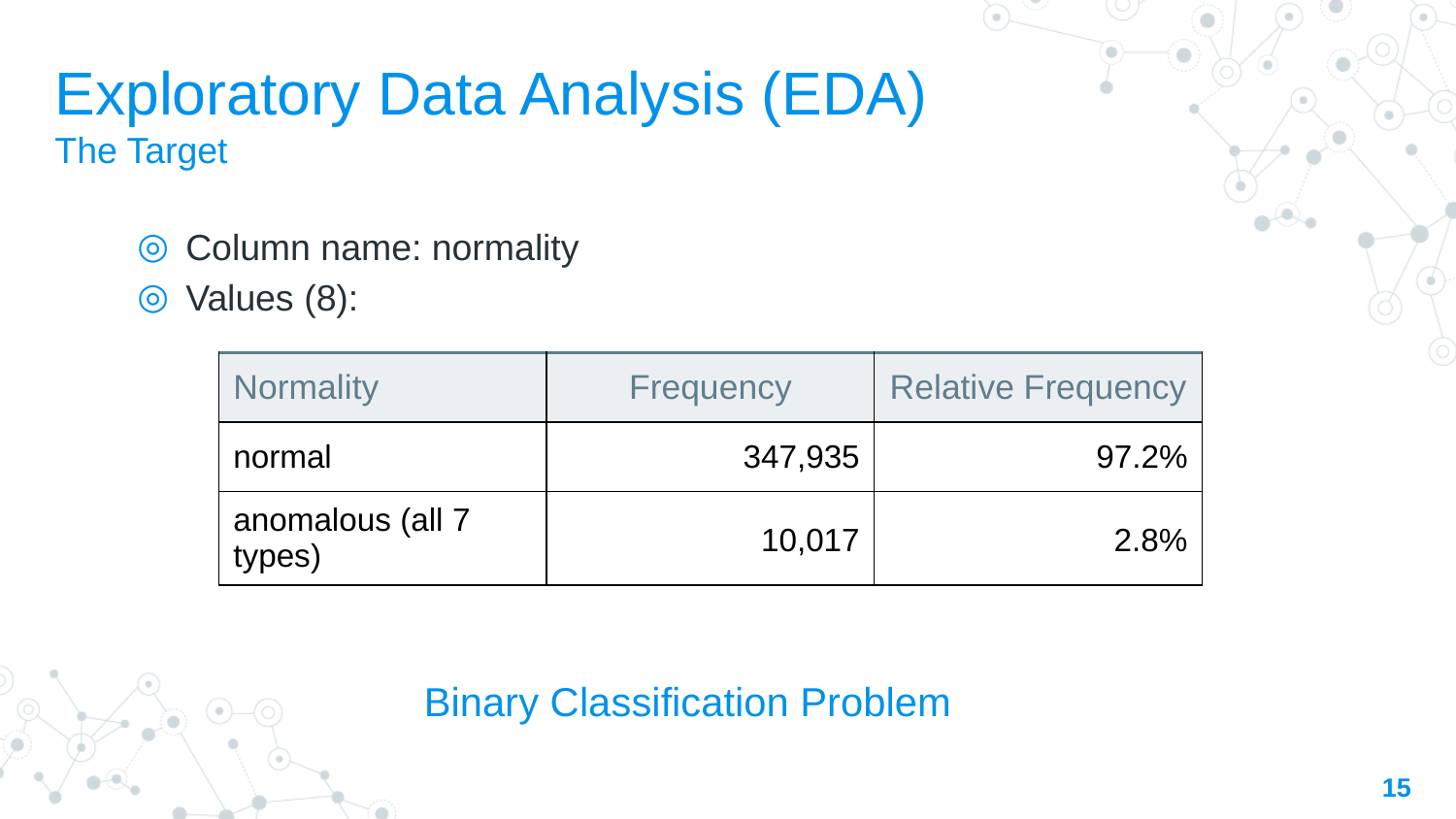

# Exploratory Data Analysis (EDA)
The Target
Column name: normality
Values (8):

| Normality | Frequency | Relative Frequency |
| --- | --- | --- |
| normal | 347,935 | 97.2% |
| anomalous (all 7 types) | 10,017 | 2.8% |
Binary Classification Problem
15